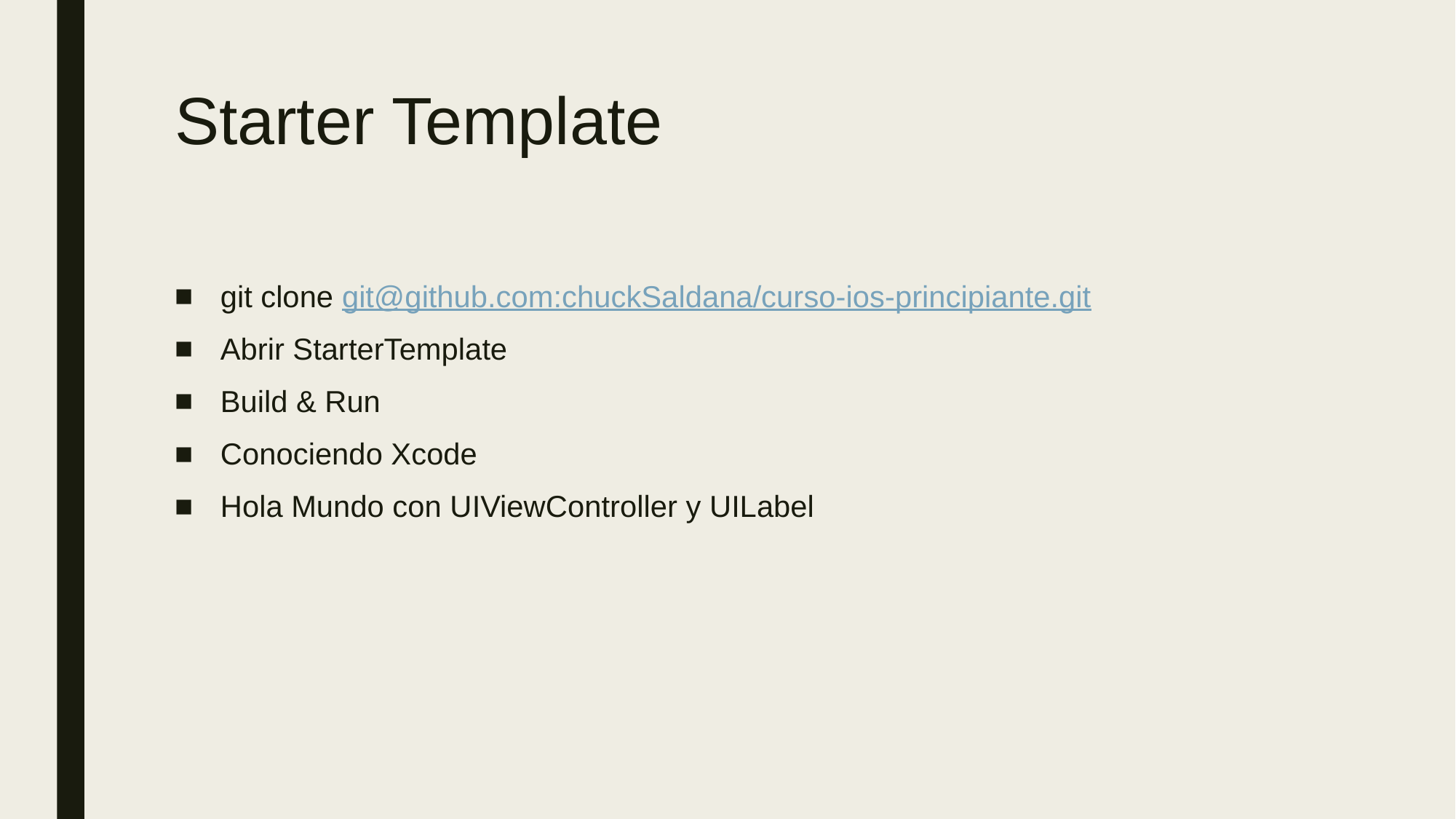

# Starter Template
git clone git@github.com:chuckSaldana/curso-ios-principiante.git
Abrir StarterTemplate
Build & Run
Conociendo Xcode
Hola Mundo con UIViewController y UILabel